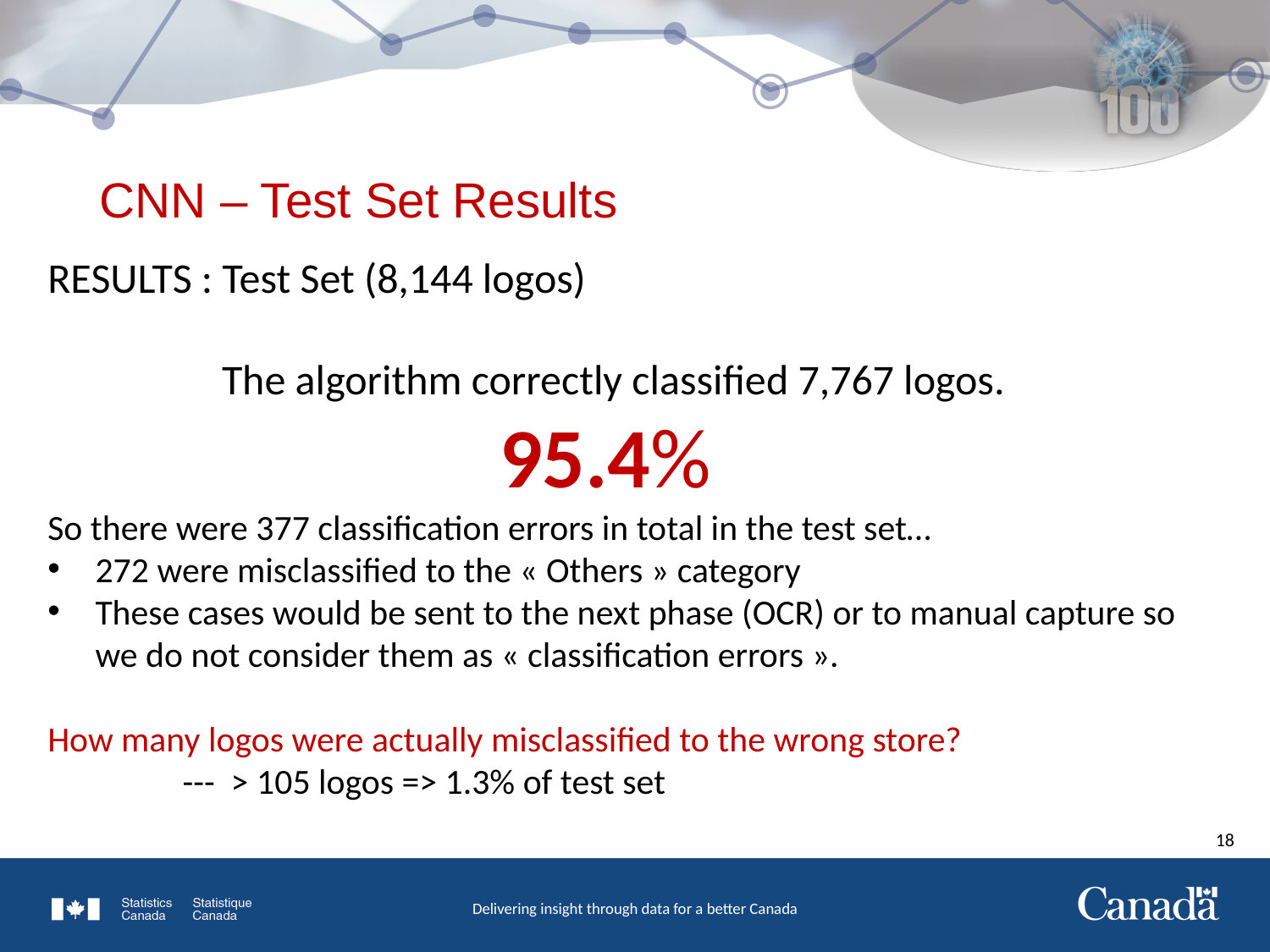

# CNN – Test Set Results
RESULTS : Test Set (8,144 logos)

The algorithm correctly classified 7,767 logos.
95.4%
So there were 377 classification errors in total in the test set…
272 were misclassified to the « Others » category
These cases would be sent to the next phase (OCR) or to manual capture so we do not consider them as « classification errors ».

How many logos were actually misclassified to the wrong store?
	 ---  > 105 logos => 1.3% of test set

18